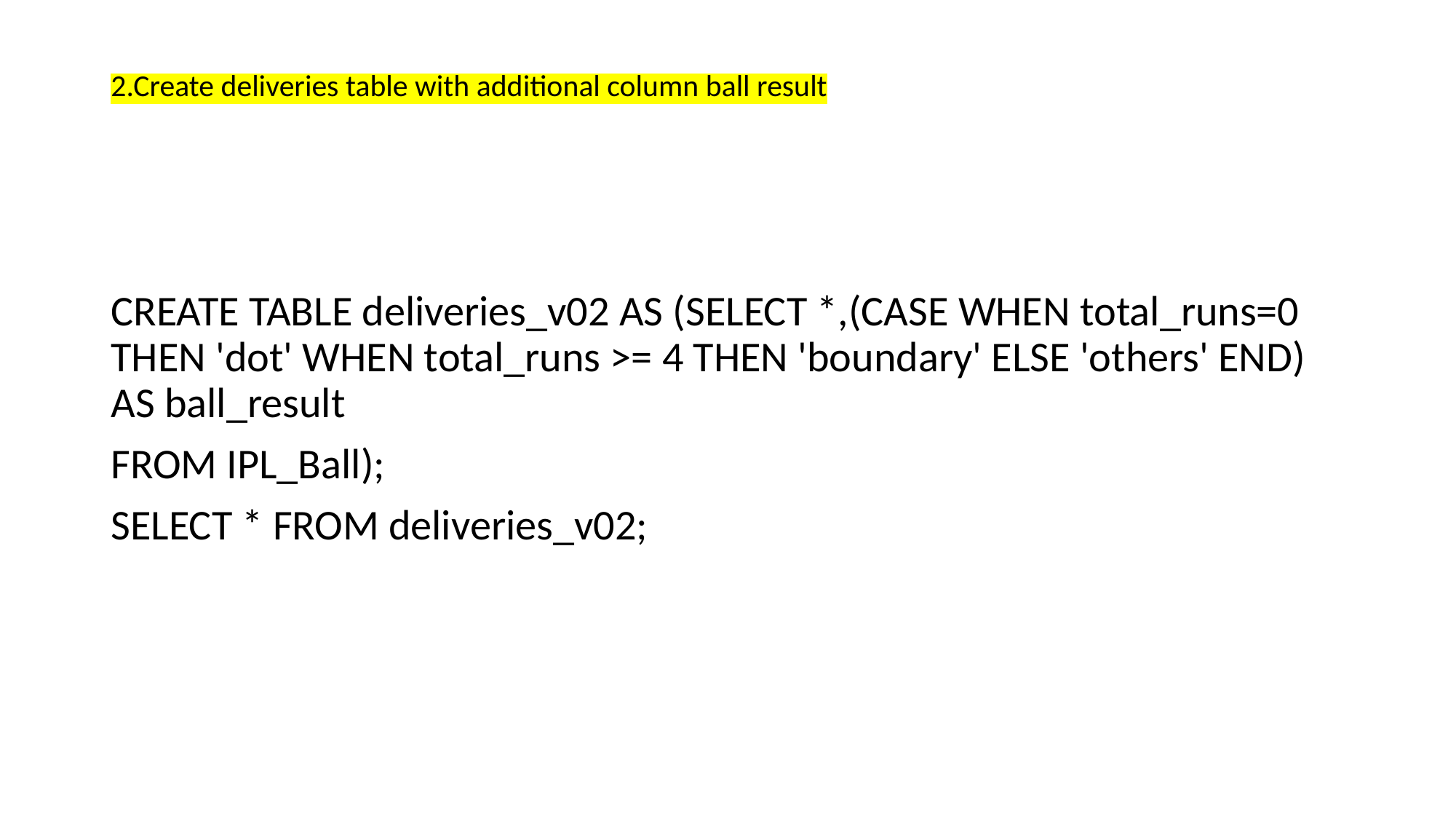

# 2.Create deliveries table with additional column ball result

CREATE TABLE deliveries_v02 AS (SELECT *,(CASE WHEN total_runs=0 THEN 'dot' WHEN total_runs >= 4 THEN 'boundary' ELSE 'others' END) AS ball_result
FROM IPL_Ball);
SELECT * FROM deliveries_v02;